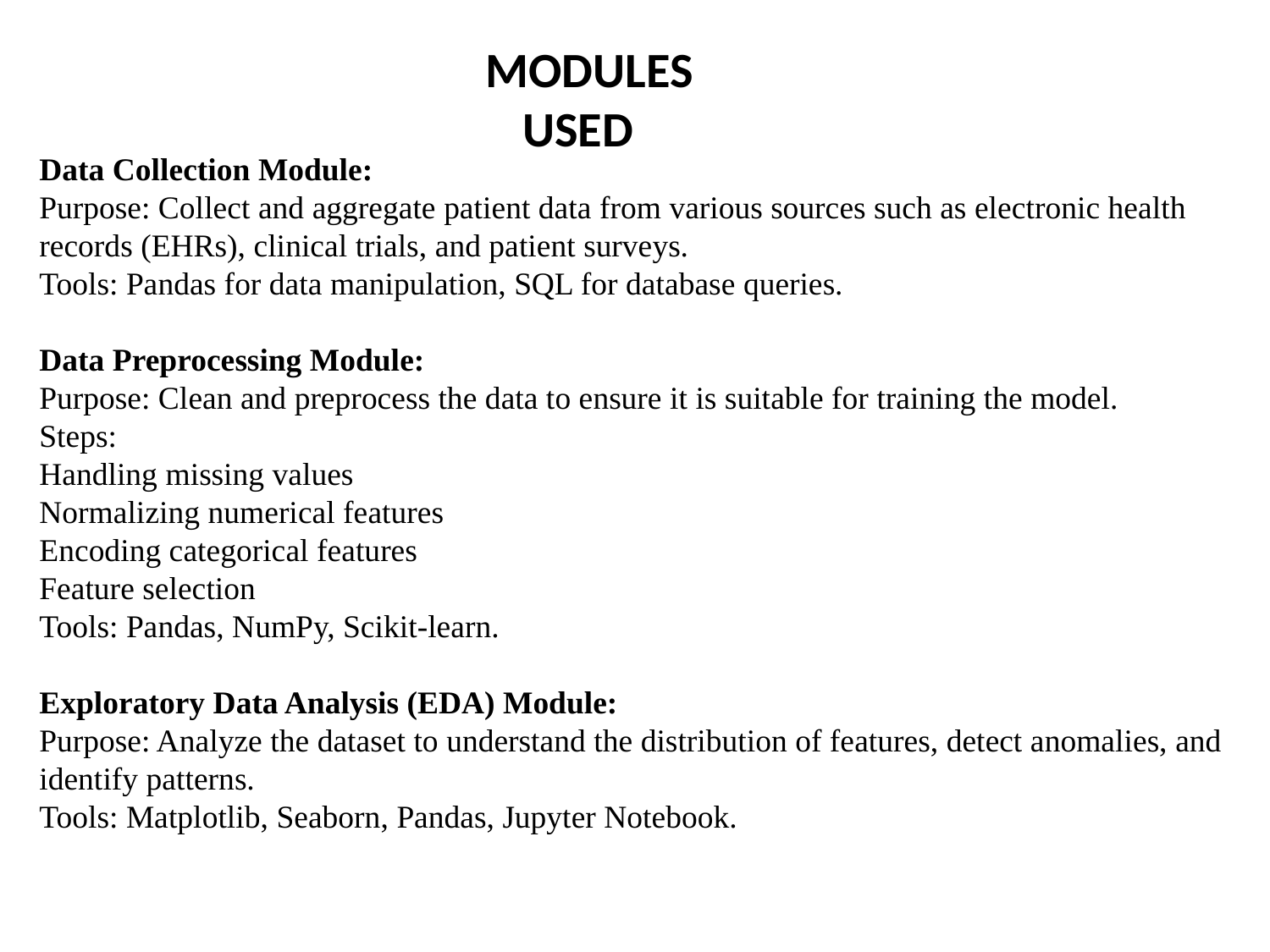

MODULES USED
Data Collection Module:
Purpose: Collect and aggregate patient data from various sources such as electronic health records (EHRs), clinical trials, and patient surveys.
Tools: Pandas for data manipulation, SQL for database queries.

Data Preprocessing Module:
Purpose: Clean and preprocess the data to ensure it is suitable for training the model.
Steps:
Handling missing values
Normalizing numerical features
Encoding categorical features
Feature selection
Tools: Pandas, NumPy, Scikit-learn.

Exploratory Data Analysis (EDA) Module:
Purpose: Analyze the dataset to understand the distribution of features, detect anomalies, and identify patterns.
Tools: Matplotlib, Seaborn, Pandas, Jupyter Notebook.